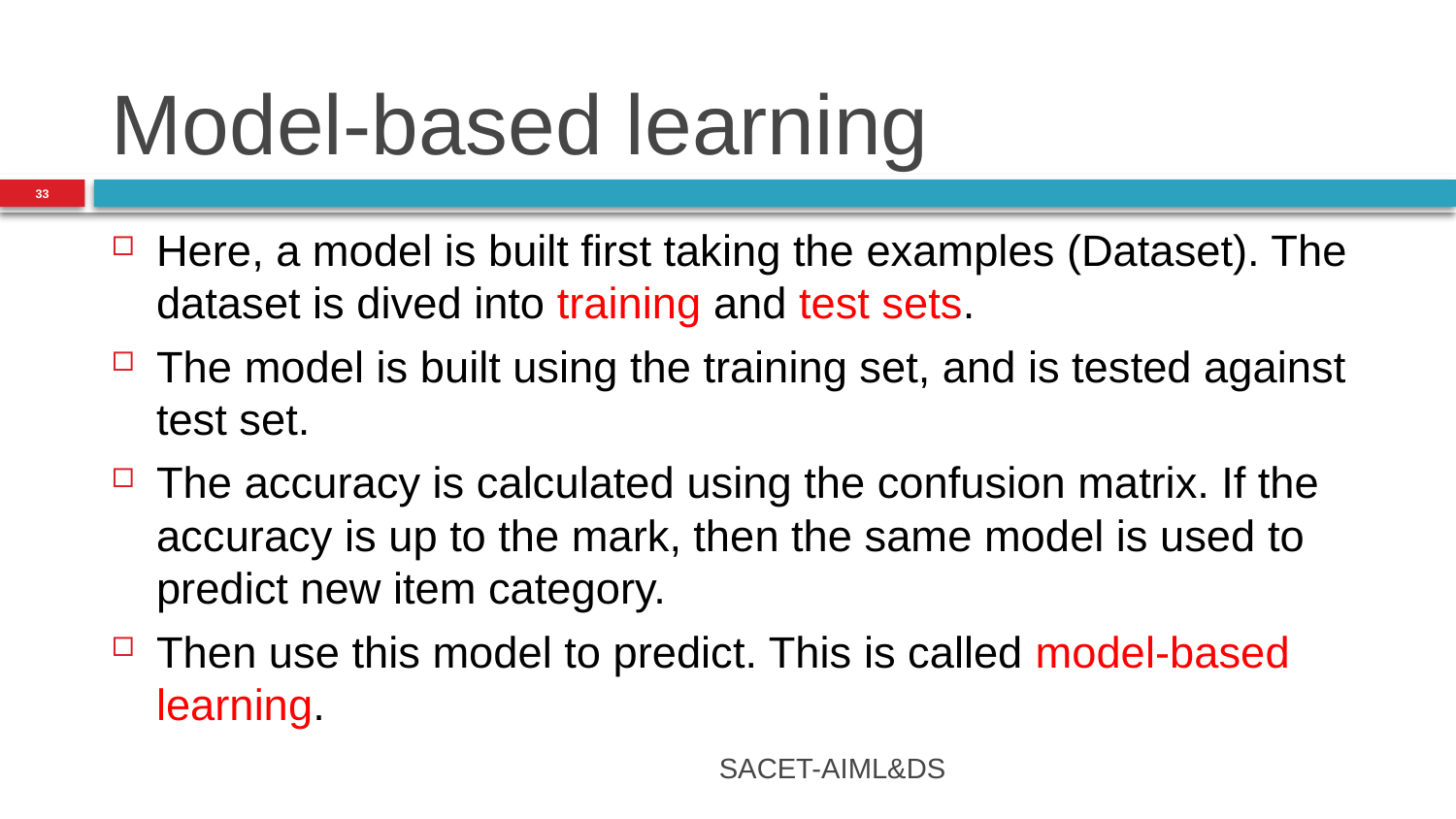

# Model-based learning
33
Here, a model is built first taking the examples (Dataset). The dataset is dived into training and test sets.
The model is built using the training set, and is tested against test set.
The accuracy is calculated using the confusion matrix. If the accuracy is up to the mark, then the same model is used to predict new item category.
Then use this model to predict. This is called model-based learning.

SACET-AIML&DS